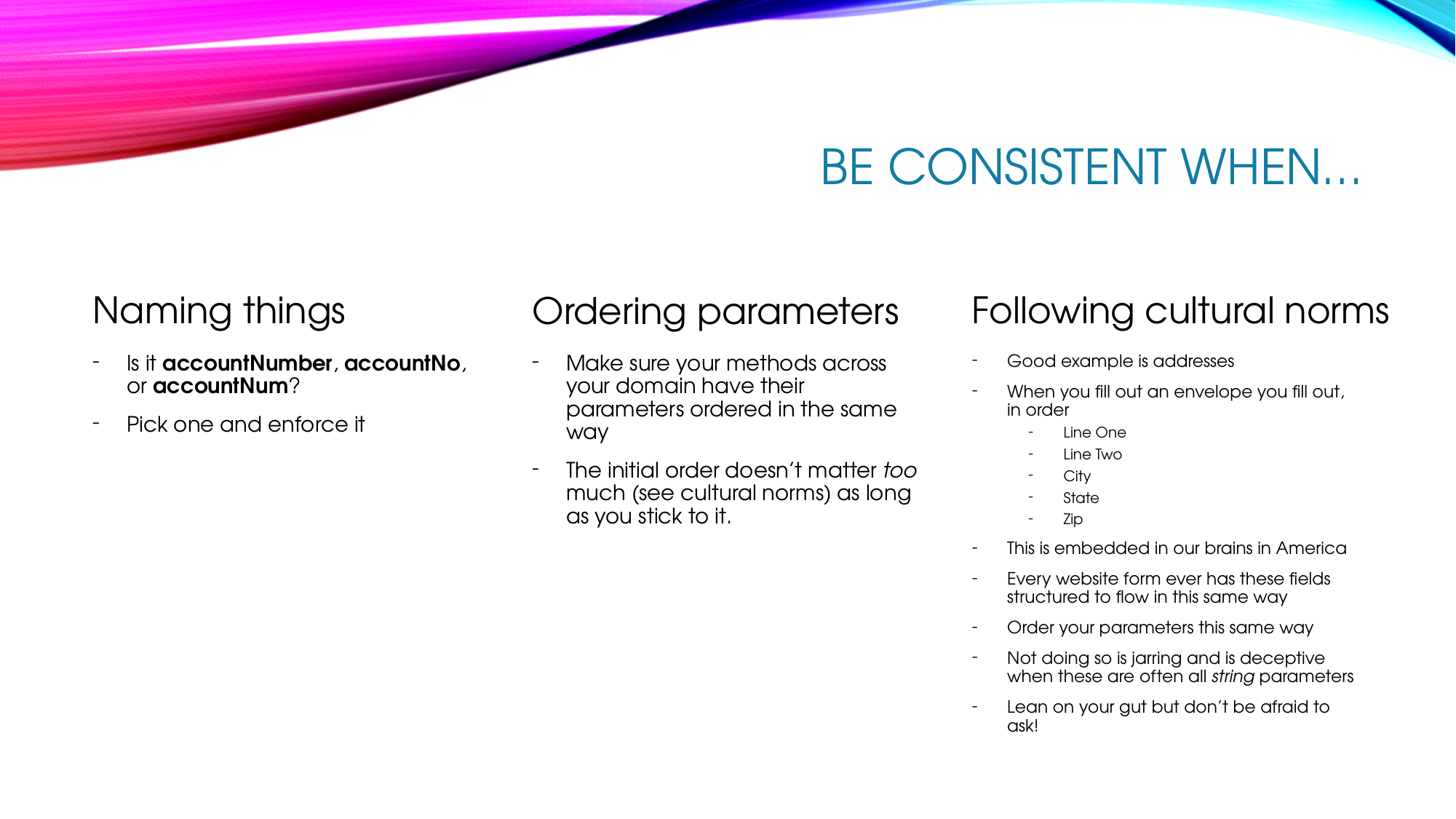

# BE CONSISTENT WHEN…
Following cultural norms
Ordering parameters
Naming things
Make sure your methods across your domain have their parameters ordered in the same way
The initial order doesn’t matter too much (see cultural norms) as long as you stick to it.
Is it accountNumber, accountNo, or accountNum?
Pick one and enforce it

Good example is addresses
When you fill out an envelope you fill out, in order
Line One
Line Two
City
State
Zip
This is embedded in our brains in America
Every website form ever has these fields structured to flow in this same way
Order your parameters this same way
Not doing so is jarring and is deceptive when these are often all string parameters
Lean on your gut but don’t be afraid to ask!